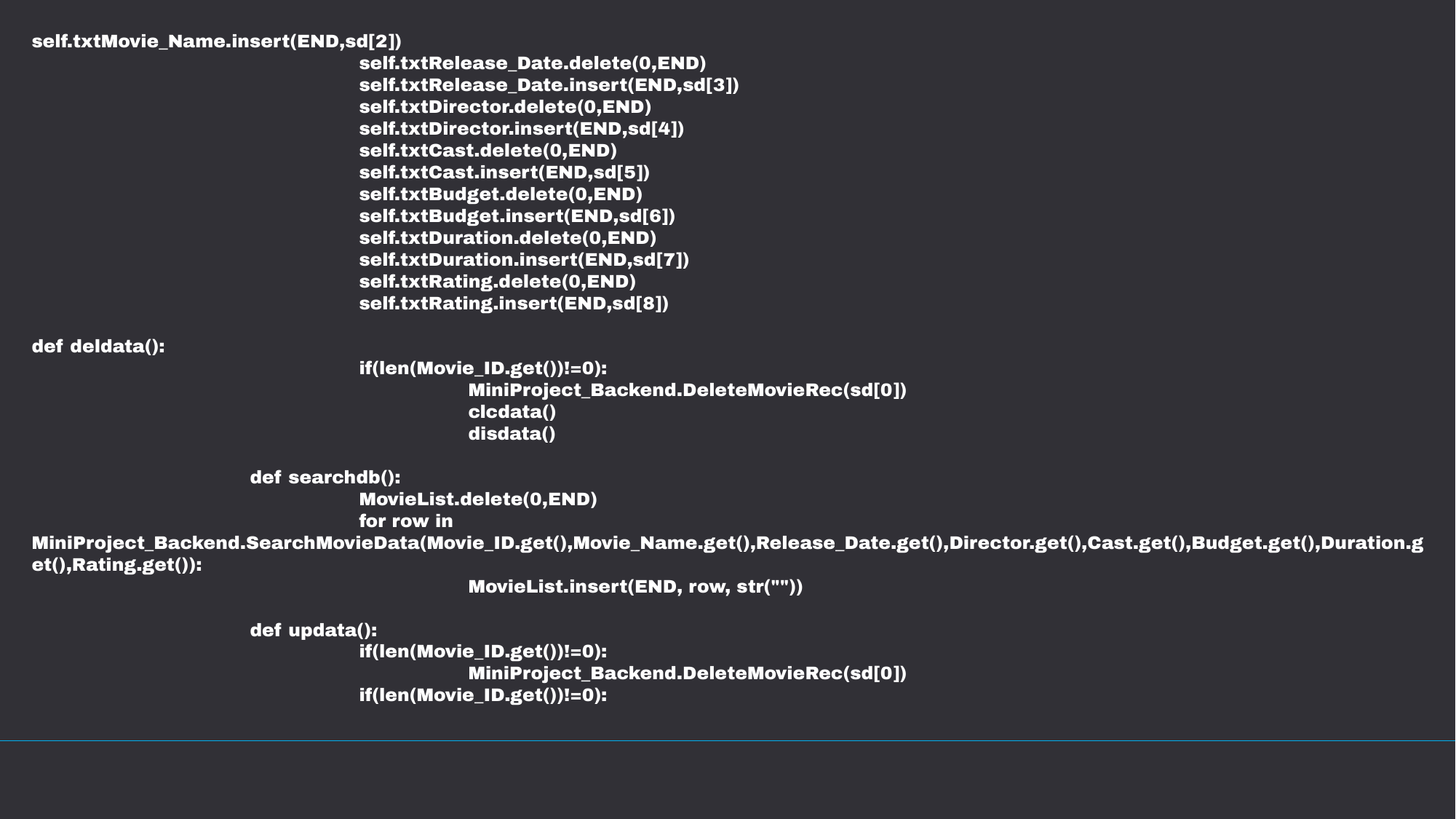

self.txtMovie_Name.insert(END,sd[2])
			self.txtRelease_Date.delete(0,END)
			self.txtRelease_Date.insert(END,sd[3])
			self.txtDirector.delete(0,END)
			self.txtDirector.insert(END,sd[4])
			self.txtCast.delete(0,END)
			self.txtCast.insert(END,sd[5])
			self.txtBudget.delete(0,END)
			self.txtBudget.insert(END,sd[6])
			self.txtDuration.delete(0,END)
			self.txtDuration.insert(END,sd[7])
			self.txtRating.delete(0,END)
			self.txtRating.insert(END,sd[8])

def deldata():
			if(len(Movie_ID.get())!=0):
				MiniProject_Backend.DeleteMovieRec(sd[0])
				clcdata()
				disdata()

		def searchdb():
			MovieList.delete(0,END)
			for row in MiniProject_Backend.SearchMovieData(Movie_ID.get(),Movie_Name.get(),Release_Date.get(),Director.get(),Cast.get(),Budget.get(),Duration.get(),Rating.get()):
				MovieList.insert(END, row, str(""))

		def updata():
			if(len(Movie_ID.get())!=0):
				MiniProject_Backend.DeleteMovieRec(sd[0])
			if(len(Movie_ID.get())!=0):